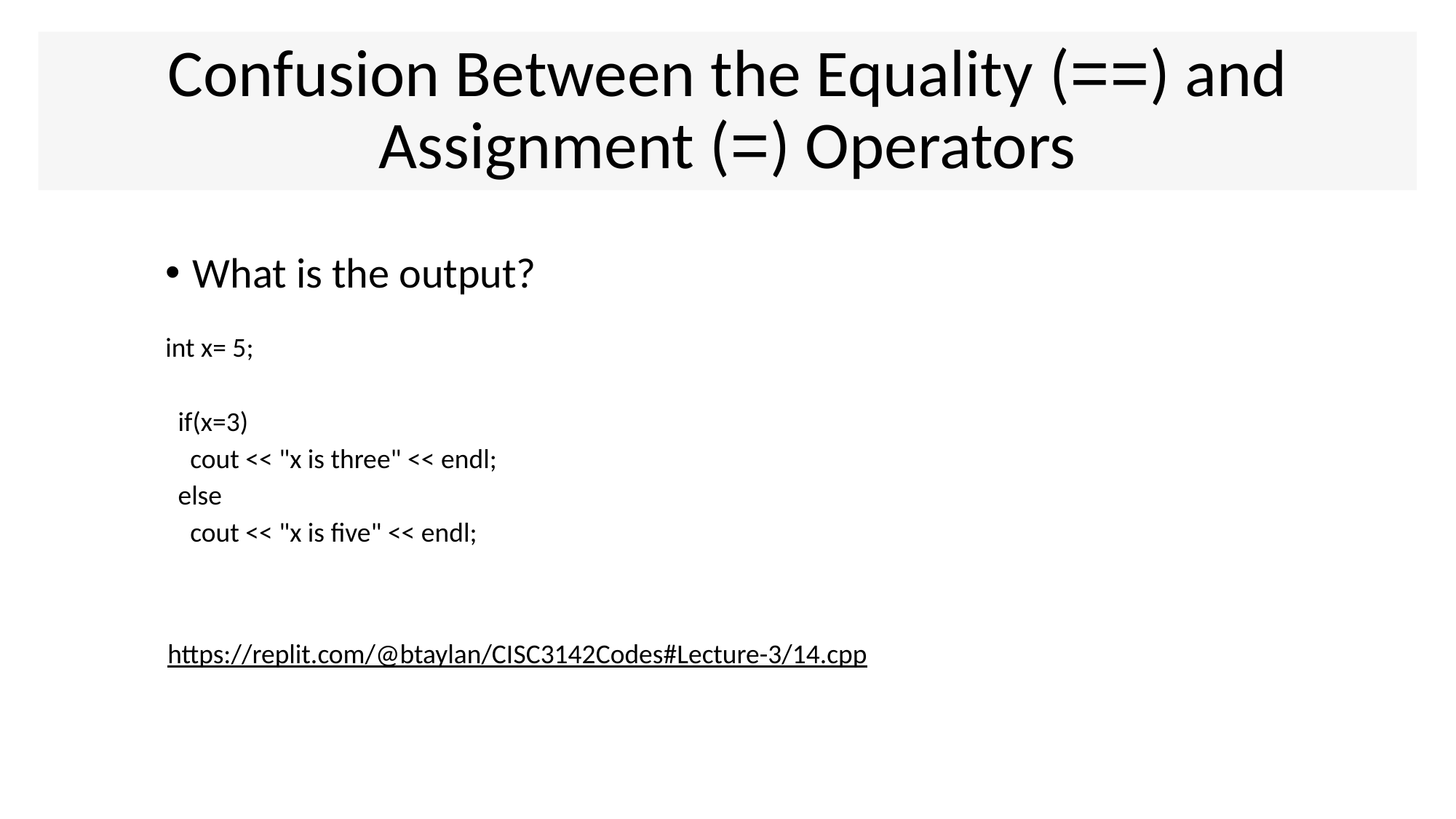

# Confusion Between the Equality (==) and Assignment (=) Operators
What is the output?
int x= 5;

  if(x=3)
    cout << "x is three" << endl;
  else
    cout << "x is five" << endl;
https://replit.com/@btaylan/CISC3142Codes#Lecture-3/14.cpp